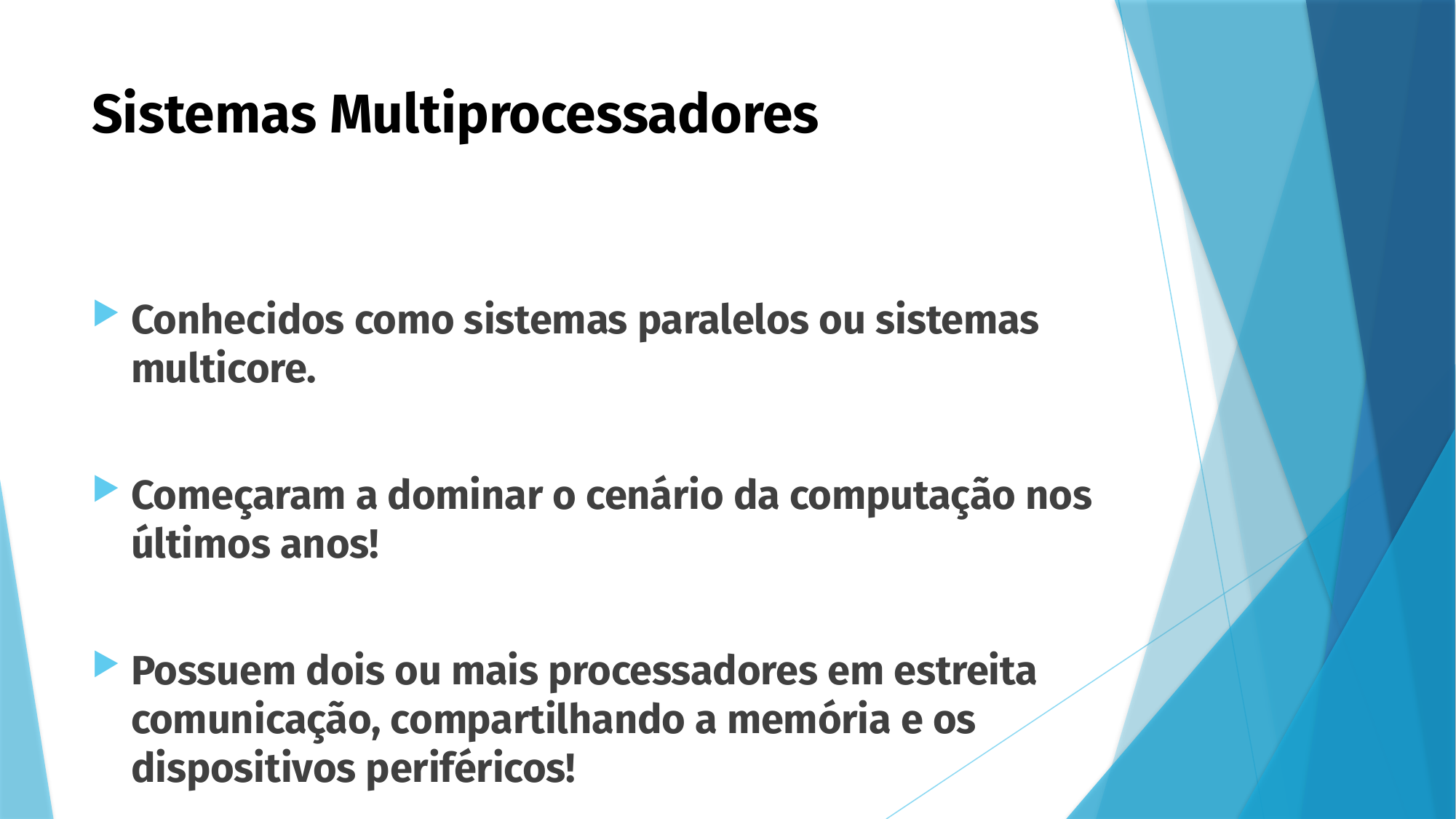

# Sistemas Multiprocessadores
Conhecidos como sistemas paralelos ou sistemas multicore.

Começaram a dominar o cenário da computação nos últimos anos!

Possuem dois ou mais processadores em estreita comunicação, compartilhando a memória e os dispositivos periféricos!